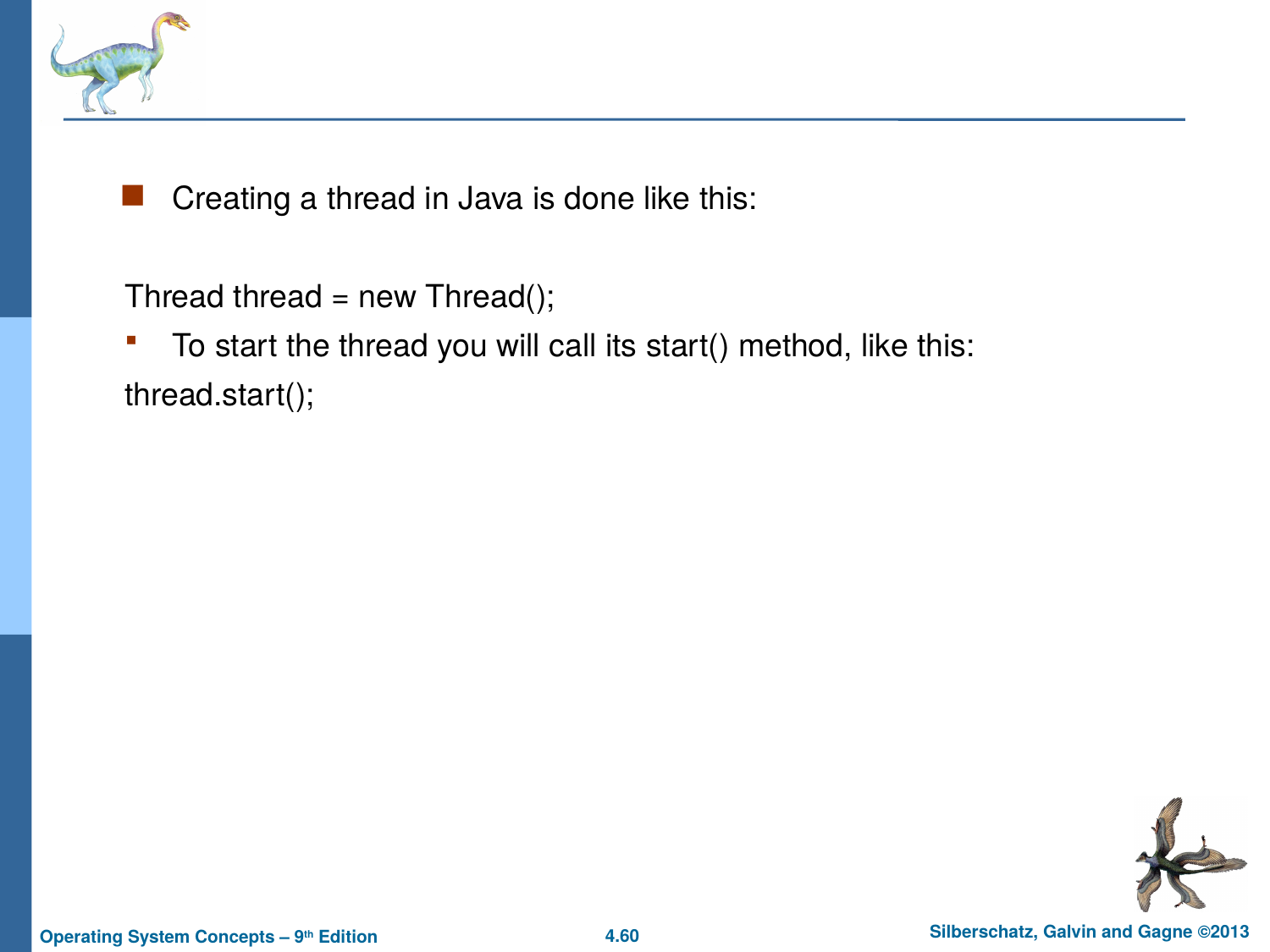

#
Creating a thread in Java is done like this:

Thread thread = new Thread();
To start the thread you will call its start() method, like this:
thread.start();